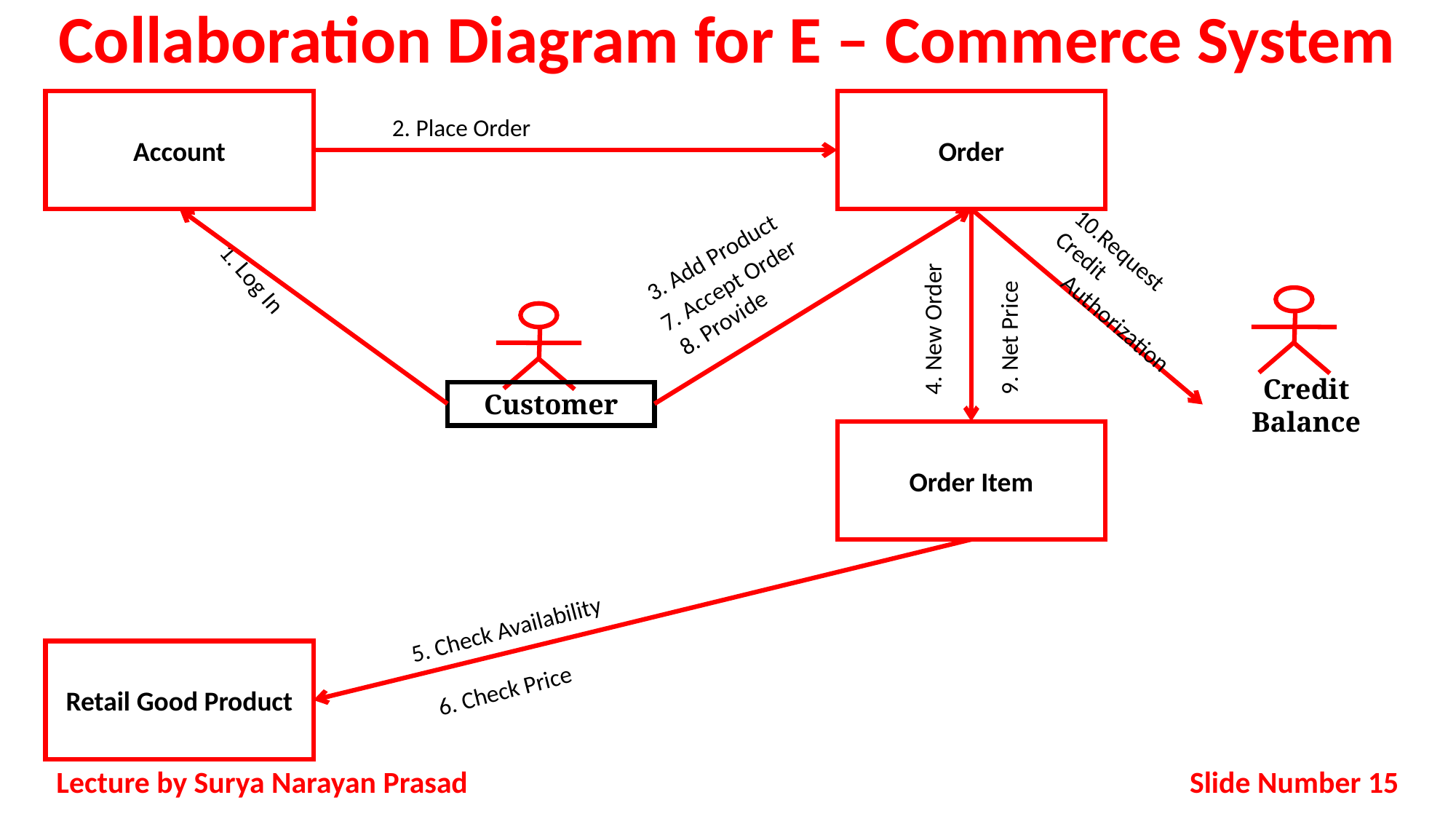

# Collaboration Diagram for E – Commerce System
Account
Order
2. Place Order
3. Add Product
7. Accept Order
10.Request Credit
      Authorization
8. Provide

Credit Balance
9. Net Price
4. New Order
1. Log In

Customer
Order Item
5. Check Availability
Retail Good Product
6. Check Price
Slide Number 15
Lecture by Surya Narayan Prasad